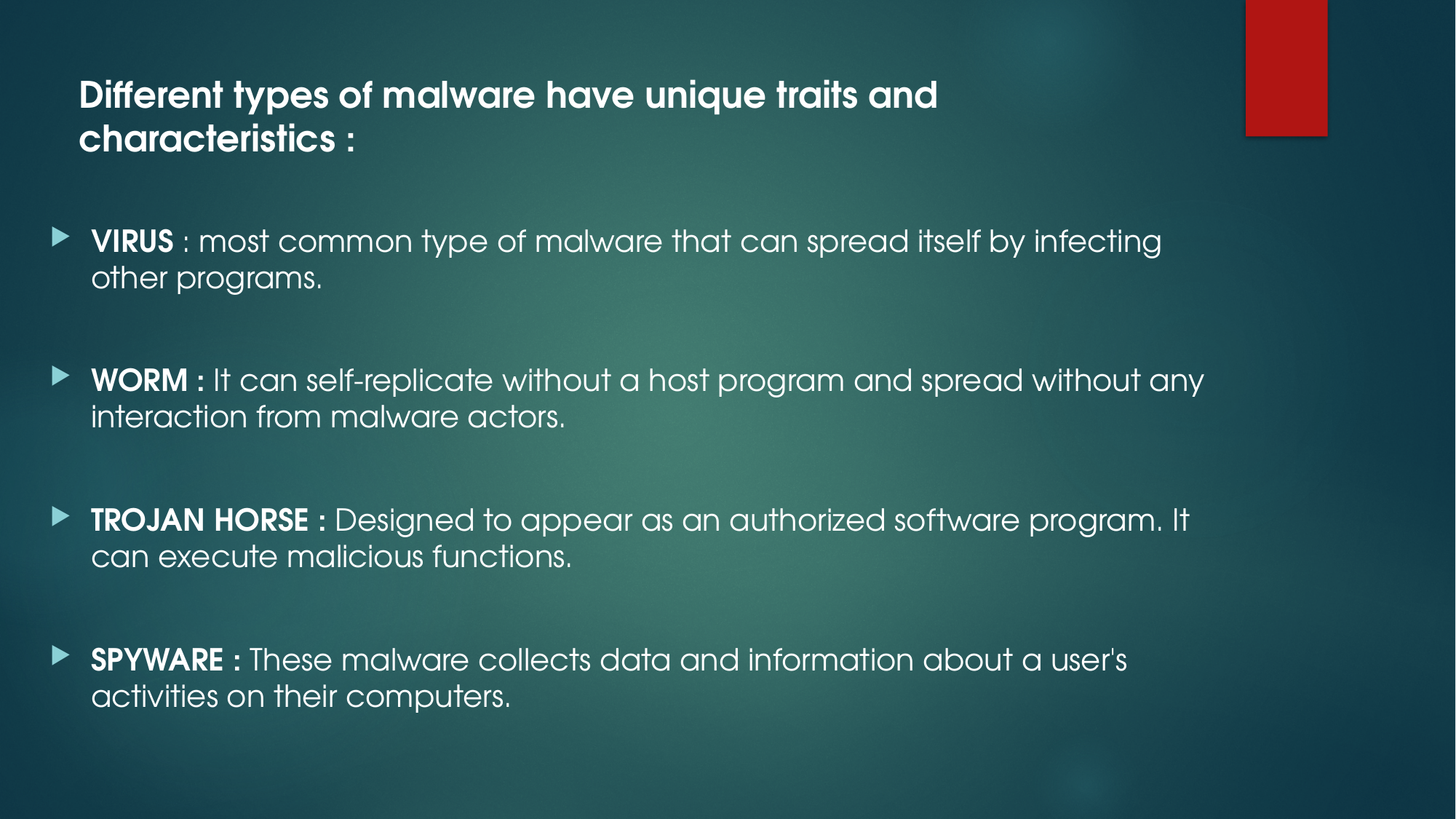

Different types of malware have unique traits and characteristics :
VIRUS : most common type of malware that can spread itself by infecting other programs.

WORM : It can self-replicate without a host program and spread without any interaction from malware actors.

TROJAN HORSE : Designed to appear as an authorized software program. It can execute malicious functions.

SPYWARE : These malware collects data and information about a user's activities on their computers.